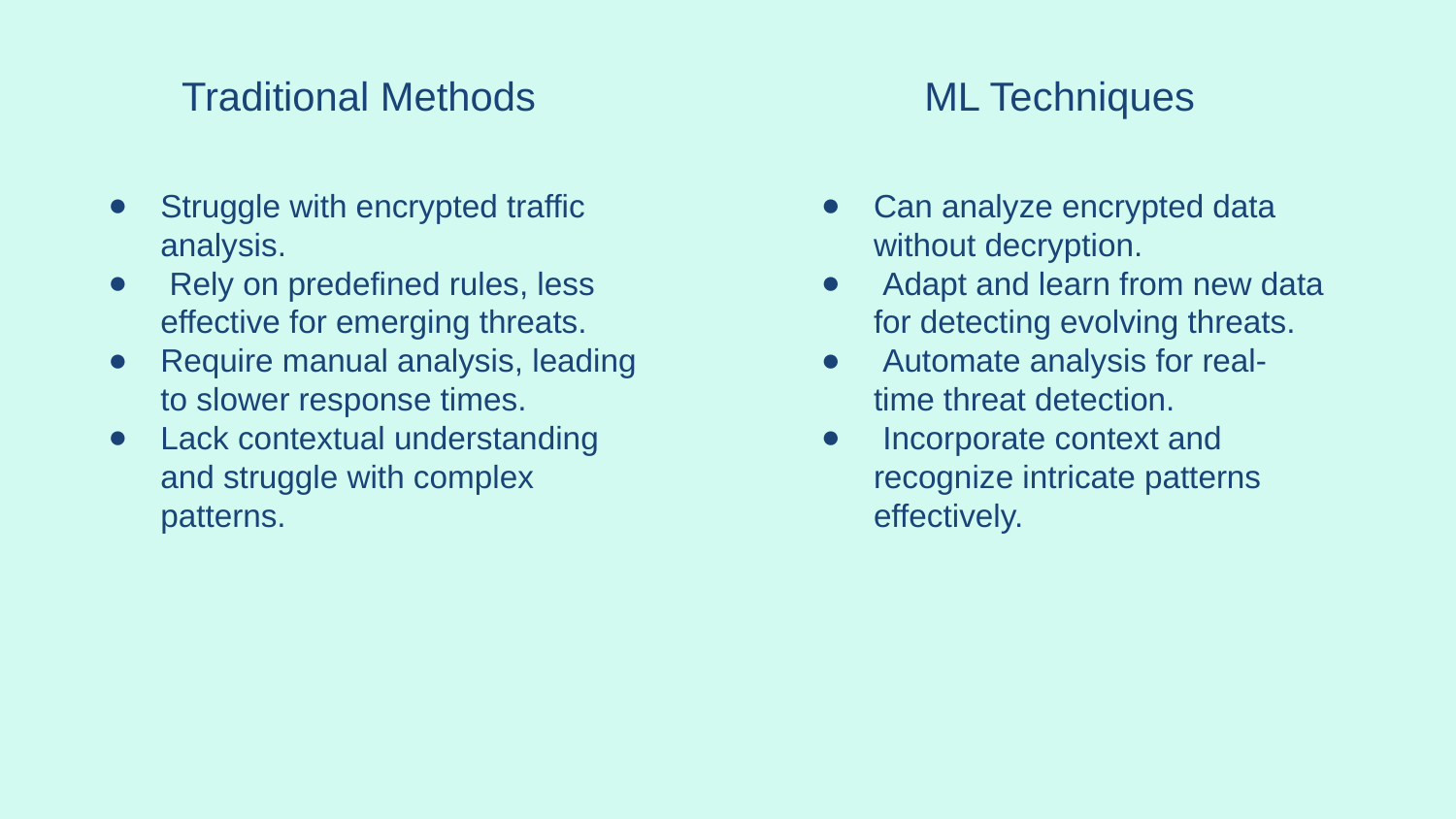

Traditional Methods
ML Techniques
Struggle with encrypted traffic analysis.
 Rely on predefined rules, less effective for emerging threats.
Require manual analysis, leading to slower response times.
Lack contextual understanding and struggle with complex patterns.

Can analyze encrypted data without decryption.
 Adapt and learn from new data for detecting evolving threats.
 Automate analysis for real-time threat detection.
 Incorporate context and recognize intricate patterns effectively.